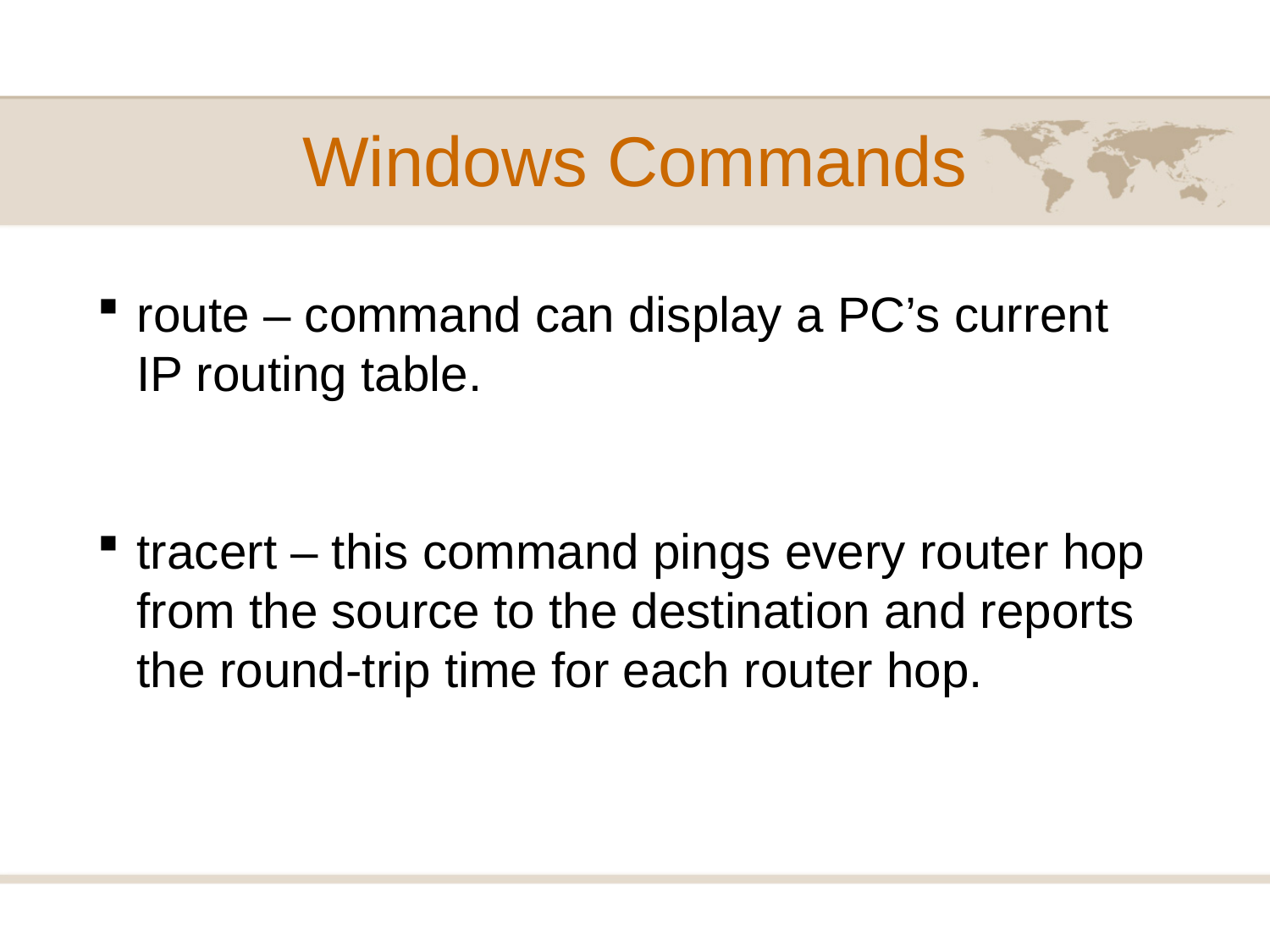

# Windows Commands
route – command can display a PC’s current IP routing table.

tracert – this command pings every router hop from the source to the destination and reports the round-trip time for each router hop.